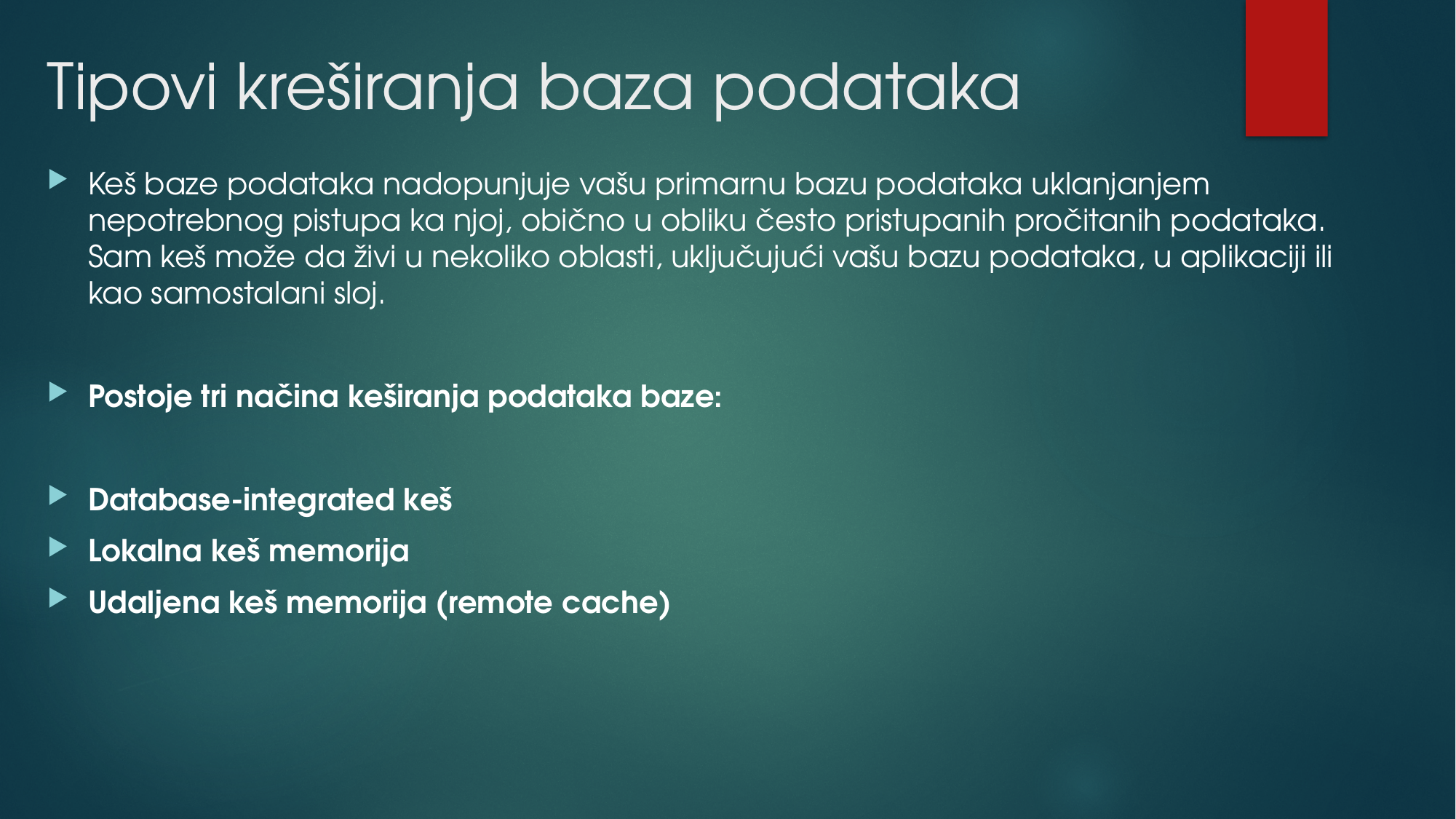

# Tipovi kreširanja baza podataka
Keš baze podataka nadopunjuje vašu primarnu bazu podataka uklanjanjem nepotrebnog pistupa ka njoj, obično u obliku često pristupanih pročitanih podataka. Sam keš može da živi u nekoliko oblasti, uključujući vašu bazu podataka, u aplikaciji ili kao samostalani sloj.

Postoje tri načina keširanja podataka baze:

Database-integrated keš
Lokalna keš memorija
Udaljena keš memorija (remote cache)